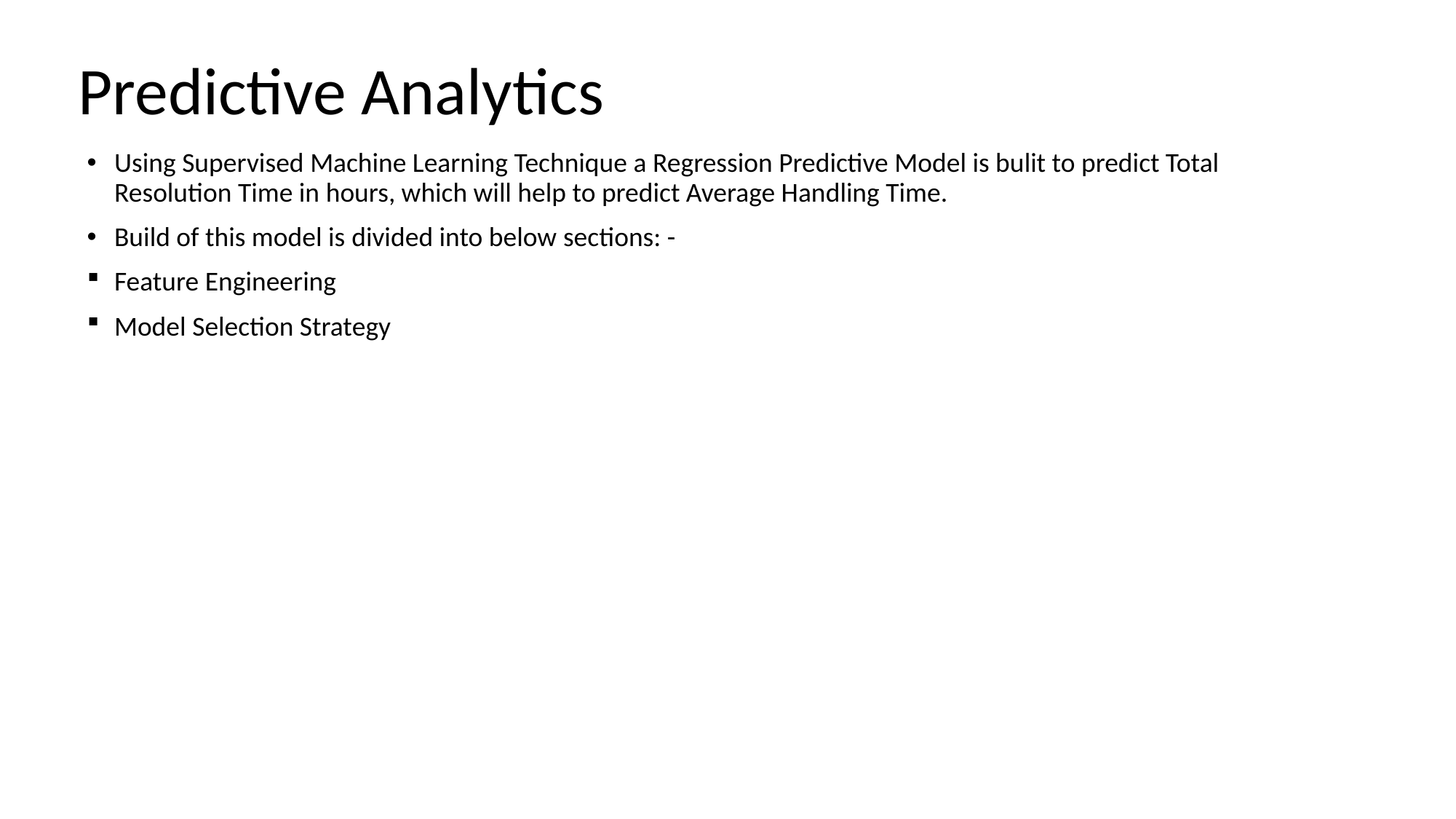

Predictive Analytics
Using Supervised Machine Learning Technique a Regression Predictive Model is bulit to predict Total Resolution Time in hours, which will help to predict Average Handling Time.
Build of this model is divided into below sections: -
Feature Engineering
Model Selection Strategy